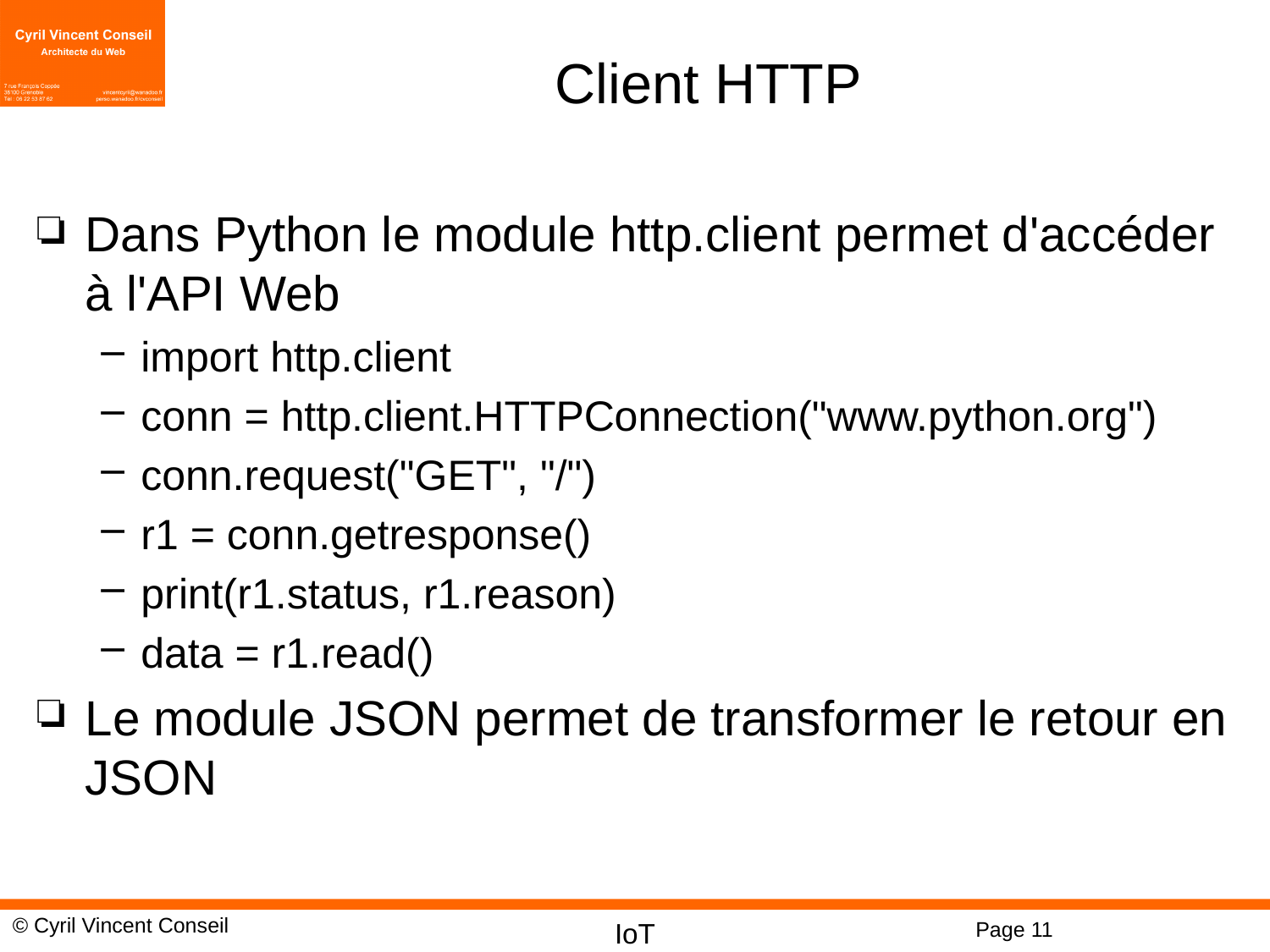

# Client HTTP
Dans Python le module http.client permet d'accéder à l'API Web
import http.client
conn = http.client.HTTPConnection("www.python.org")
conn.request("GET", "/")
r1 = conn.getresponse()
print(r1.status, r1.reason)
data = r1.read()
Le module JSON permet de transformer le retour en JSON